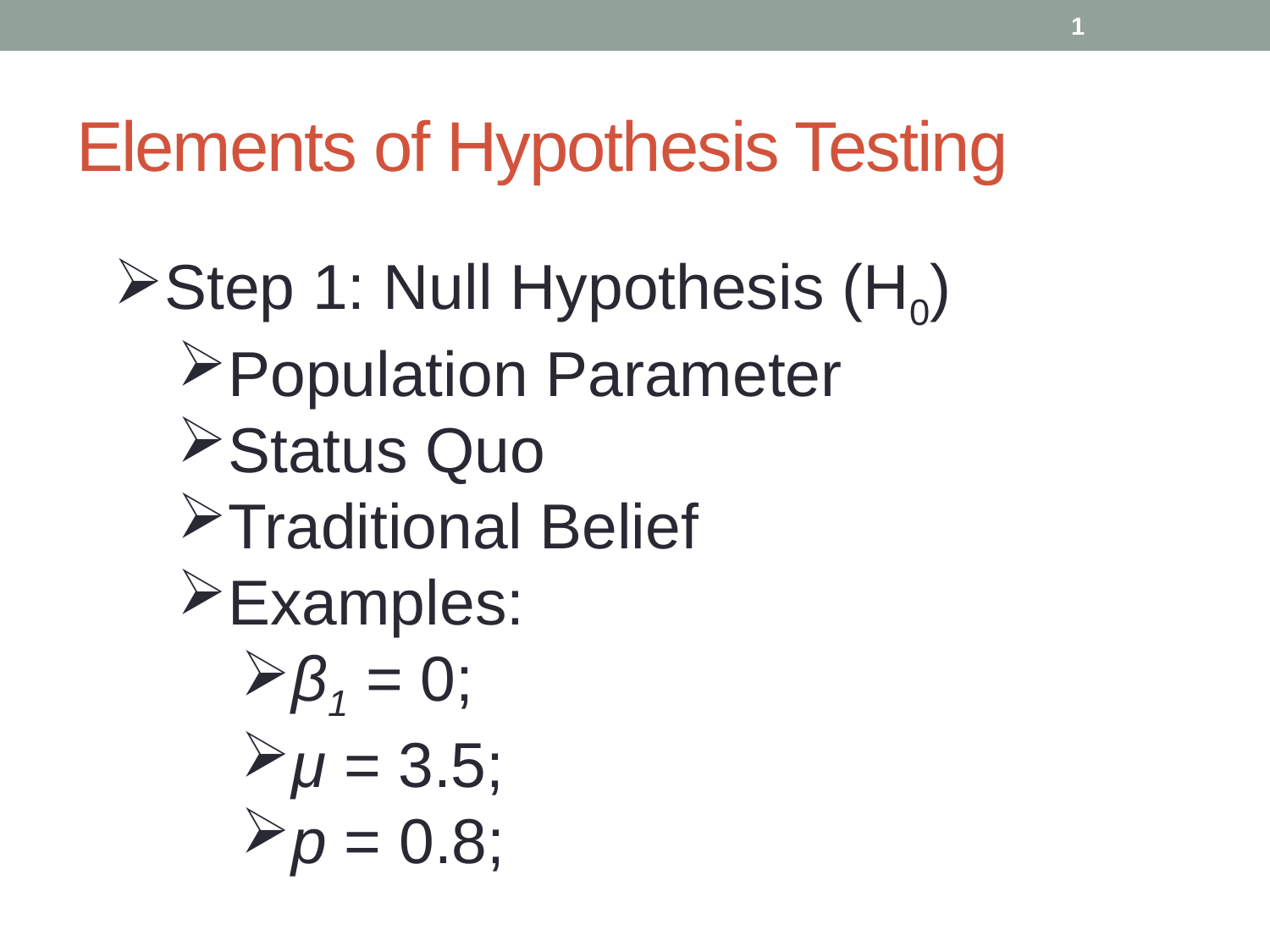

1
# Elements of Hypothesis Testing
Step 1: Null Hypothesis (H0)
Population Parameter
Status Quo
Traditional Belief
Examples:
β1 = 0;
μ = 3.5;
p = 0.8;